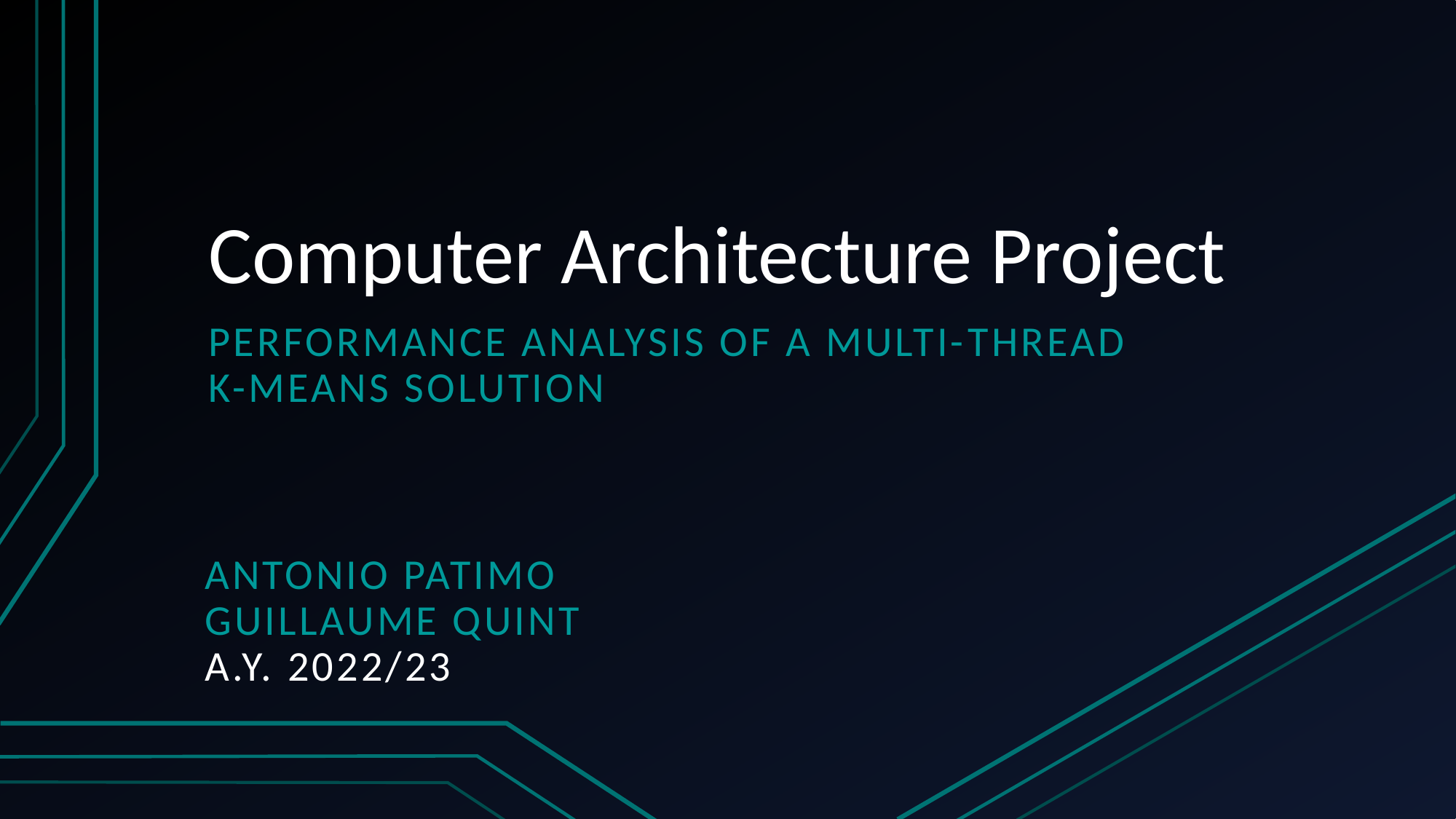

# Computer Architecture Project
Performance Analysis of a Multi-thread K-Means solution
Antonio Patimo
Guillaume Quint
A.Y. 2022/23